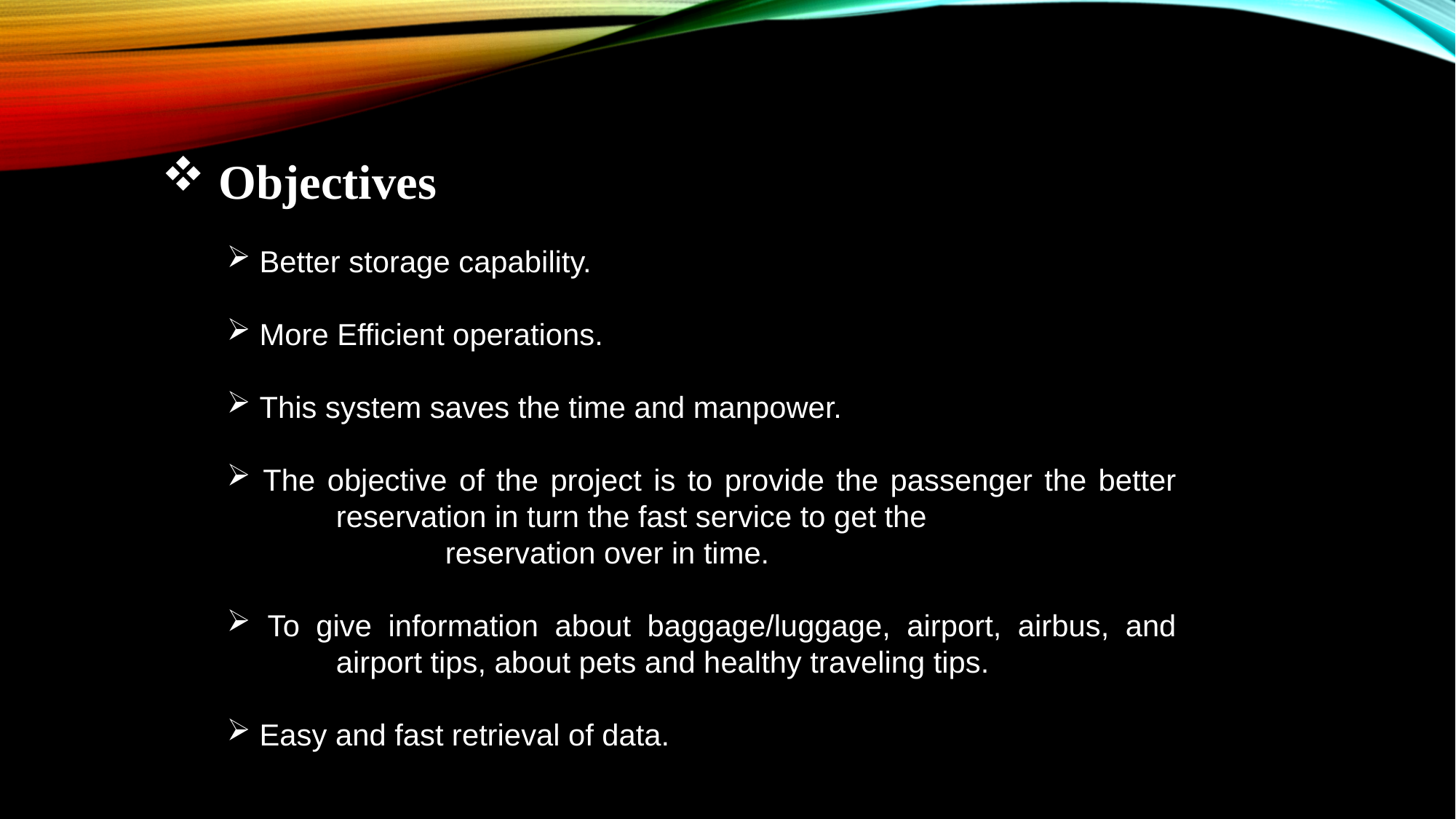

Objectives
 Better storage capability.

 More Efficient operations.

 This system saves the time and manpower.

 The objective of the project is to provide the passenger the better 	reservation in turn the fast service to get the
		reservation over in time.

 To give information about baggage/luggage, airport, airbus, and 	airport tips, about pets and healthy traveling tips.

 Easy and fast retrieval of data.